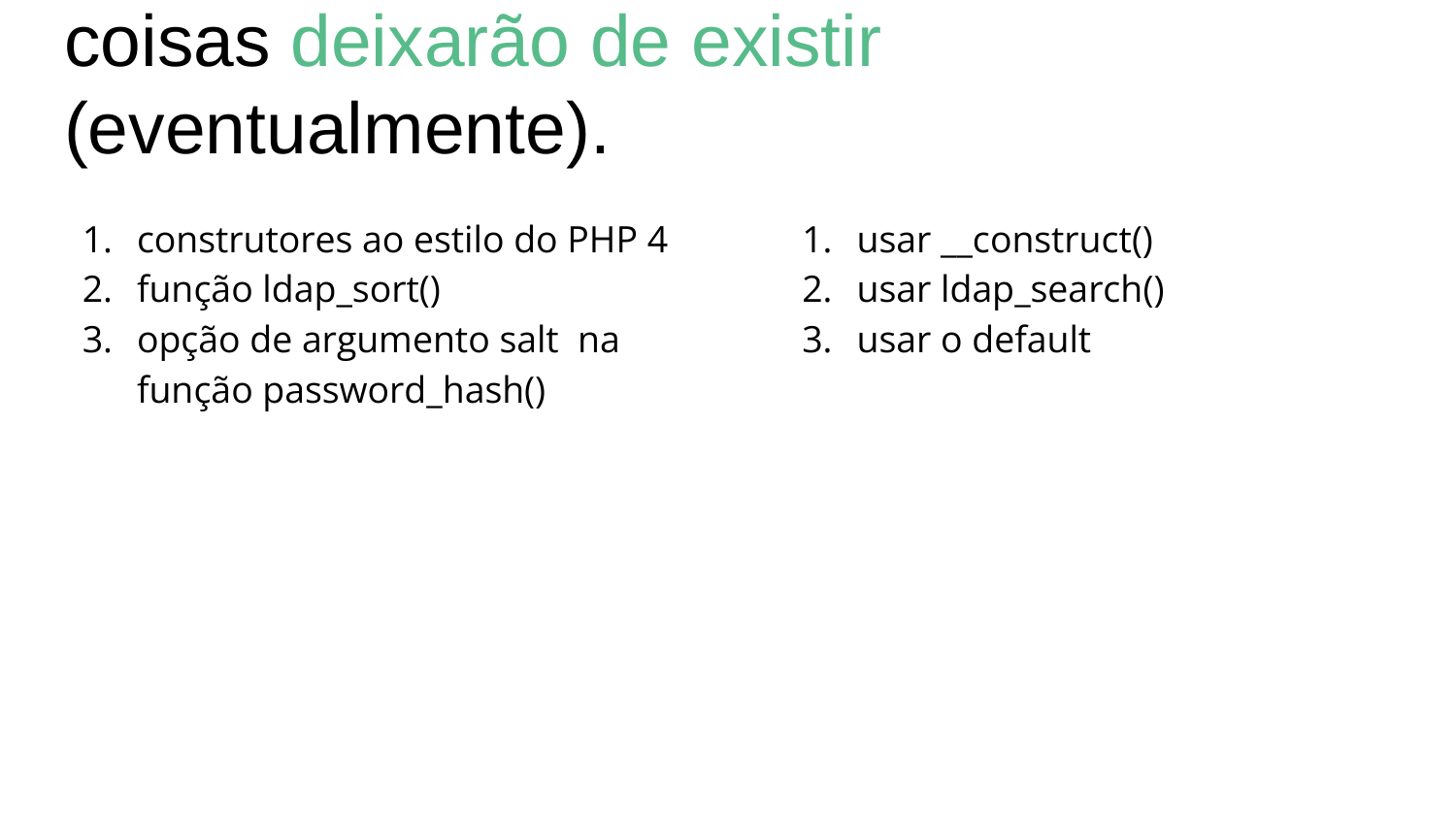

# coisas deixarão de existir (eventualmente).
construtores ao estilo do PHP 4
função ldap_sort()
opção de argumento salt  na função password_hash()
usar __construct()
usar ldap_search()
usar o default